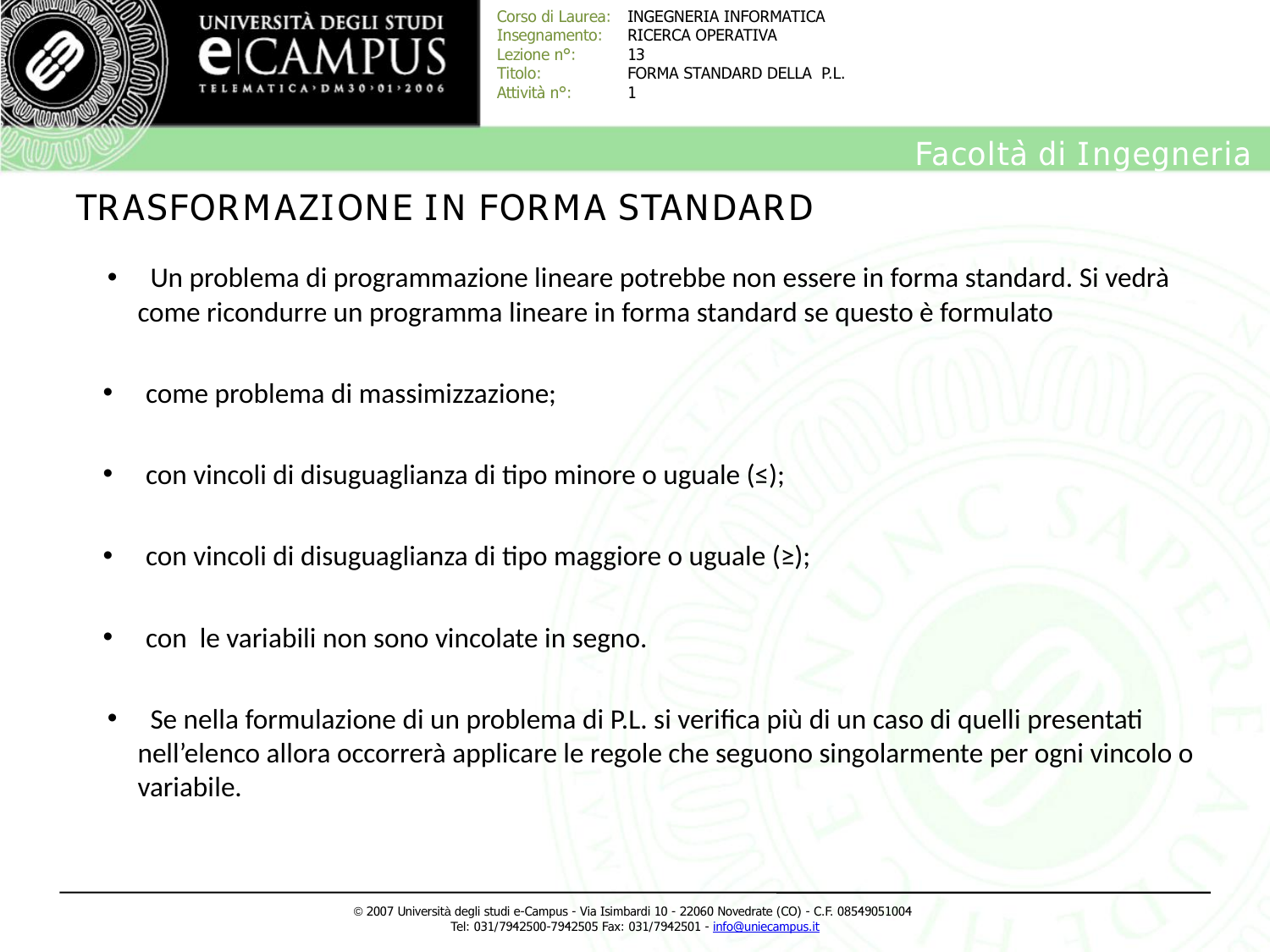

# TRASFORMAZIONE IN FORMA STANDARD
  Un problema di programmazione lineare potrebbe non essere in forma standard. Si vedrà come ricondurre un programma lineare in forma standard se questo è formulato

  come problema di massimizzazione;

  con vincoli di disuguaglianza di tipo minore o uguale (≤);

  con vincoli di disuguaglianza di tipo maggiore o uguale (≥);

  con  le variabili non sono vincolate in segno.

  Se nella formulazione di un problema di P.L. si verifica più di un caso di quelli presentati nell’elenco allora occorrerà applicare le regole che seguono singolarmente per ogni vincolo o variabile.